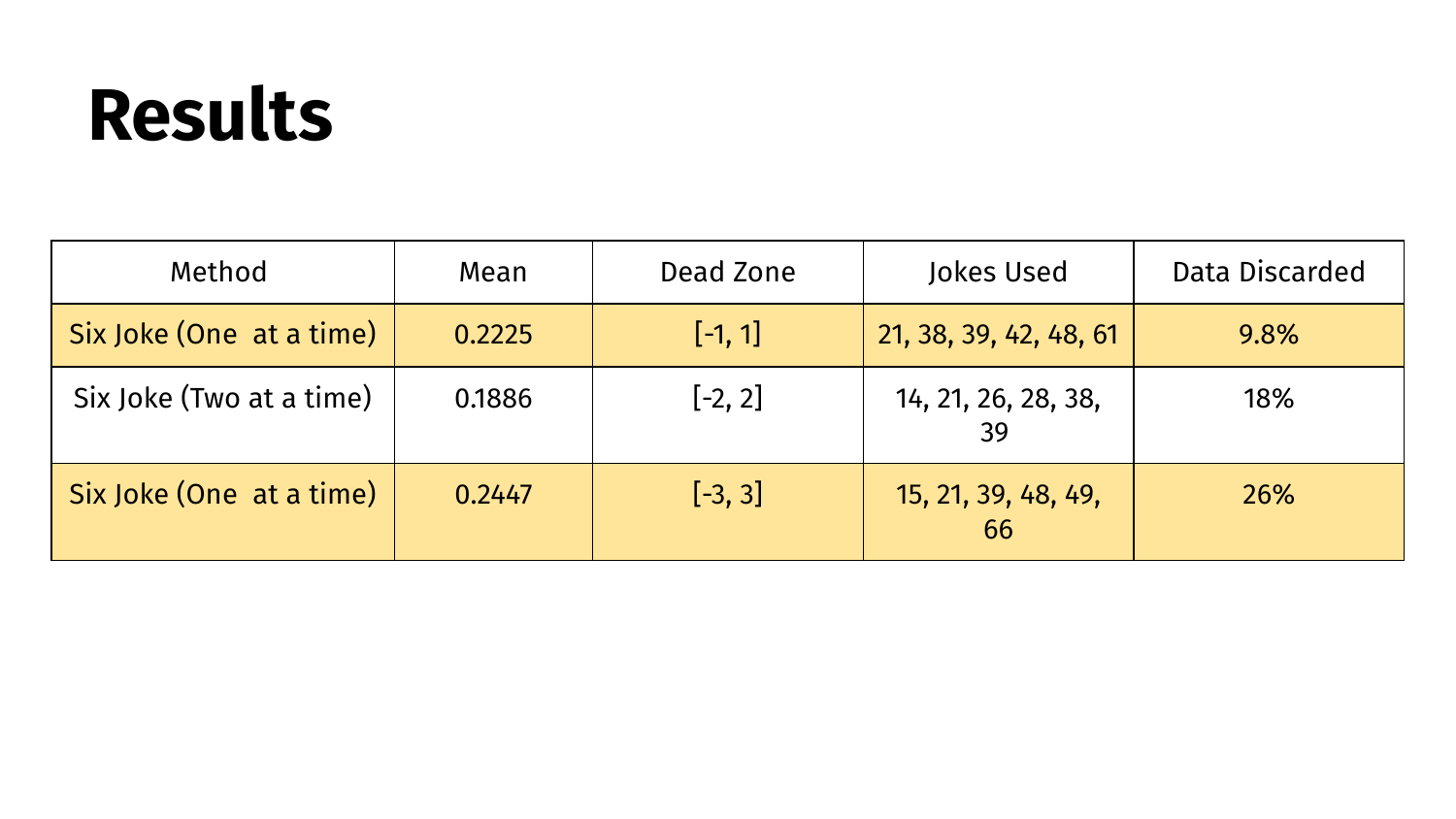

# Results
| Method | Mean | Dead Zone | Jokes Used | Data Discarded |
| --- | --- | --- | --- | --- |
| Six Joke (One at a time) | 0.2225 | [-1, 1] | 21, 38, 39, 42, 48, 61 | 9.8% |
| Six Joke (Two at a time) | 0.1886 | [-2, 2] | 14, 21, 26, 28, 38, 39 | 18% |
| Six Joke (One at a time) | 0.2447 | [-3, 3] | 15, 21, 39, 48, 49, 66 | 26% |